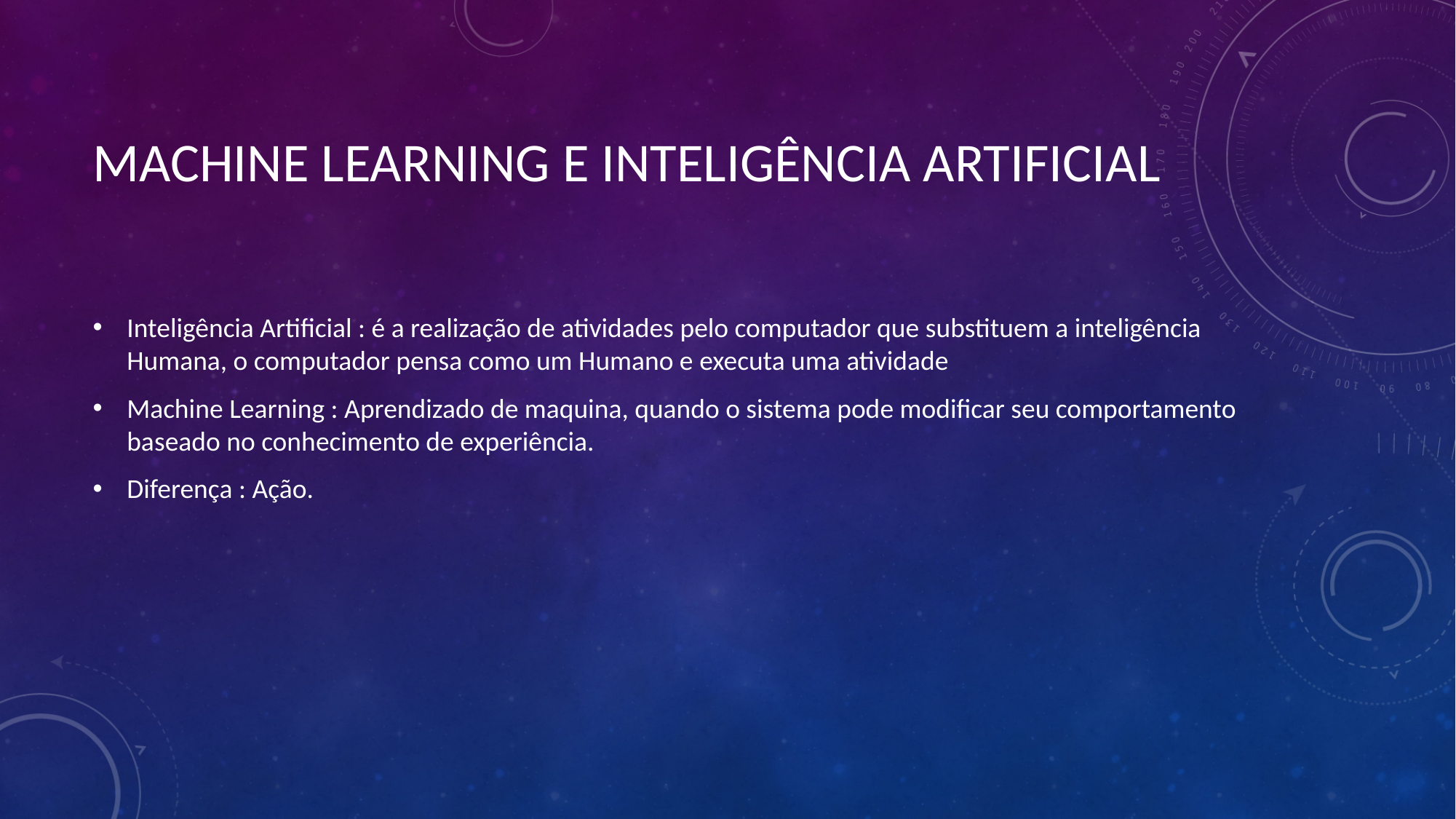

# Machine Learning e Inteligência Artificial
Inteligência Artificial : é a realização de atividades pelo computador que substituem a inteligência Humana, o computador pensa como um Humano e executa uma atividade
Machine Learning : Aprendizado de maquina, quando o sistema pode modificar seu comportamento baseado no conhecimento de experiência.
Diferença : Ação.